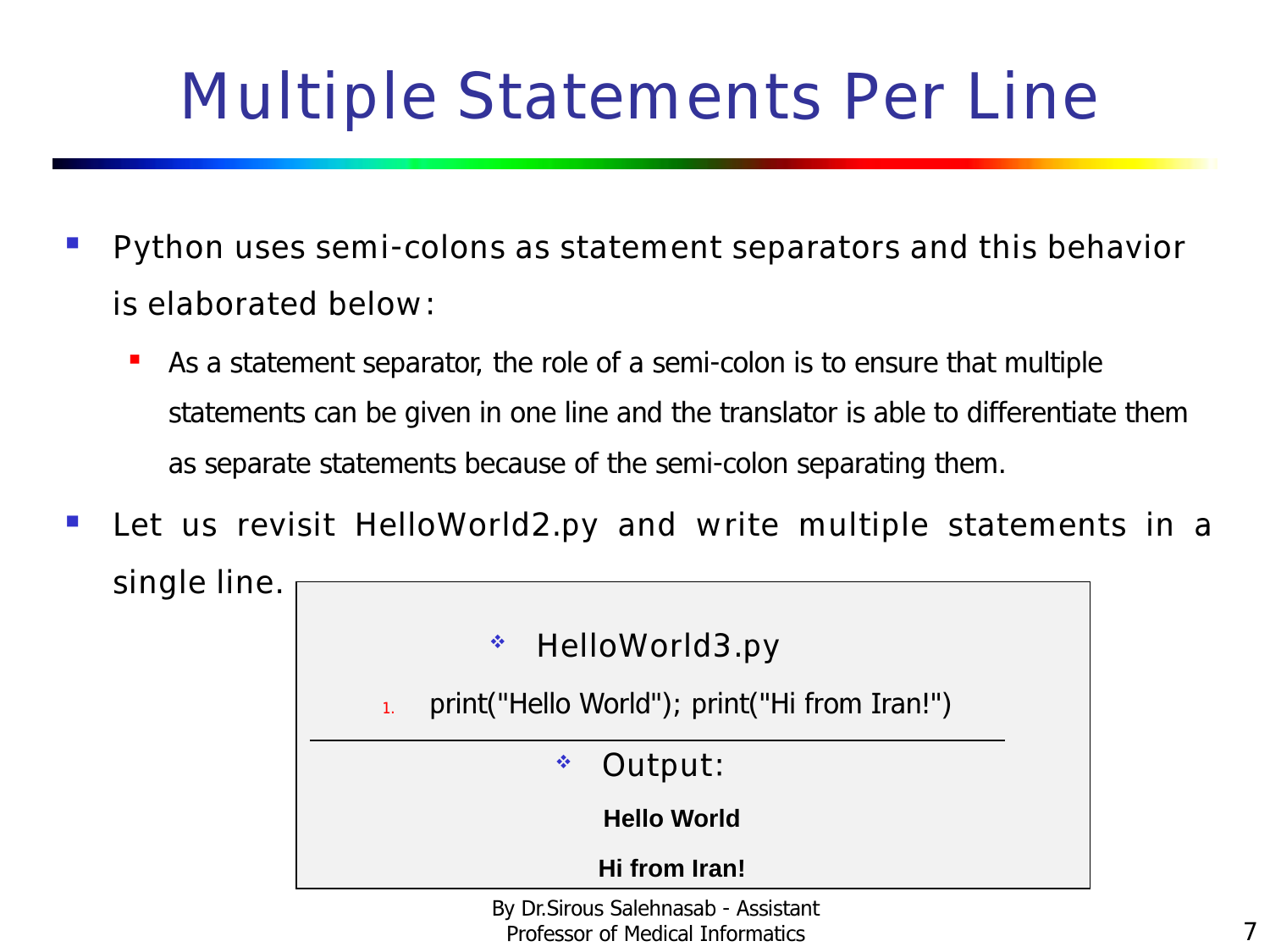

# Multiple Statements Per Line
Python uses semi-colons as statement separators and this behavior is elaborated below:
As a statement separator, the role of a semi-colon is to ensure that multiple statements can be given in one line and the translator is able to differentiate them as separate statements because of the semi-colon separating them.
Let us revisit HelloWorld2.py and write multiple statements in a single line.
HelloWorld3.py
print("Hello World"); print("Hi from Iran!")
Output:
Hello World
Hi from Iran!

7
By Dr.Sirous Salehnasab - Assistant Professor of Medical Informatics